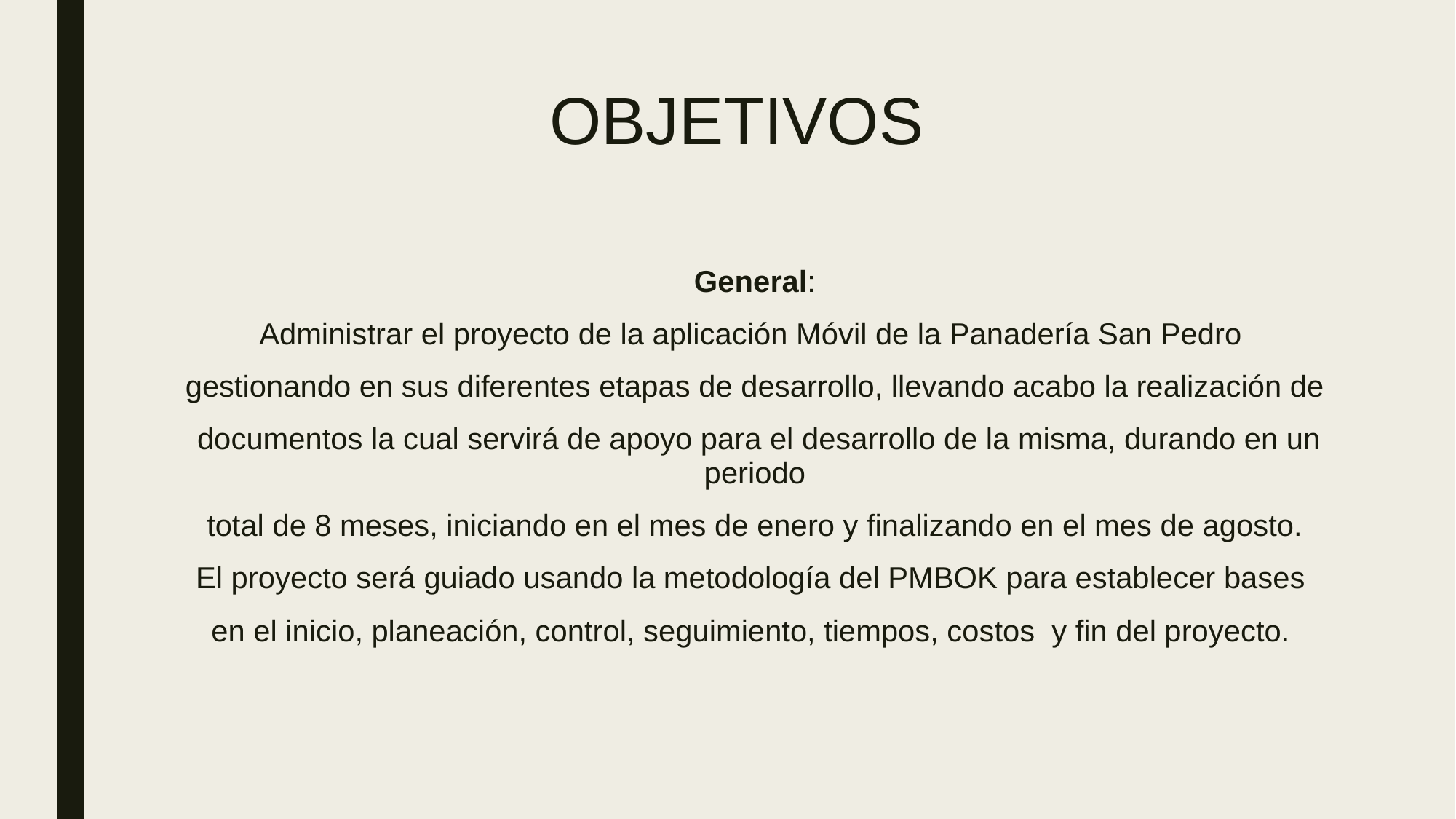

# OBJETIVOS
General:
Administrar el proyecto de la aplicación Móvil de la Panadería San Pedro
gestionando en sus diferentes etapas de desarrollo, llevando acabo la realización de
 documentos la cual servirá de apoyo para el desarrollo de la misma, durando en un periodo
total de 8 meses, iniciando en el mes de enero y finalizando en el mes de agosto.
El proyecto será guiado usando la metodología del PMBOK para establecer bases
en el inicio, planeación, control, seguimiento, tiempos, costos  y fin del proyecto.